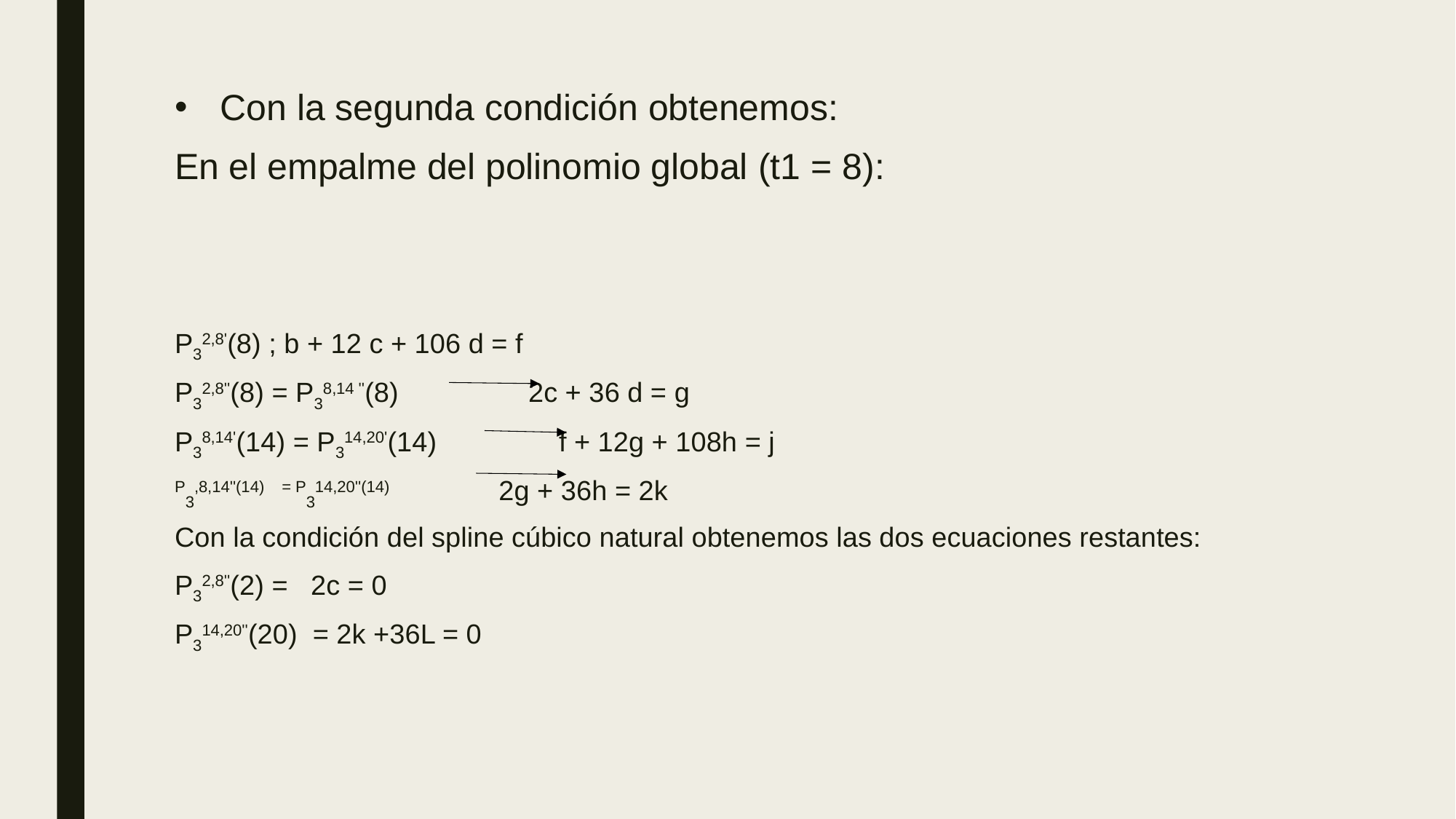

# Con la segunda condición obtenemos:
En el empalme del polinomio global (t1 = 8):

P32,8'(8) ; b + 12 c + 106 d = f
P32,8''(8) = P38,14 ''(8)                 2c + 36 d = g
P38,14'(14) = P314,20'(14)                f + 12g + 108h = j
P3,8,14''(14)    = P314,20''(14)                         2g + 36h = 2k
Con la condición del spline cúbico natural obtenemos las dos ecuaciones restantes:
P32,8''(2) =   2c = 0
P314,20''(20)  = 2k +36L = 0